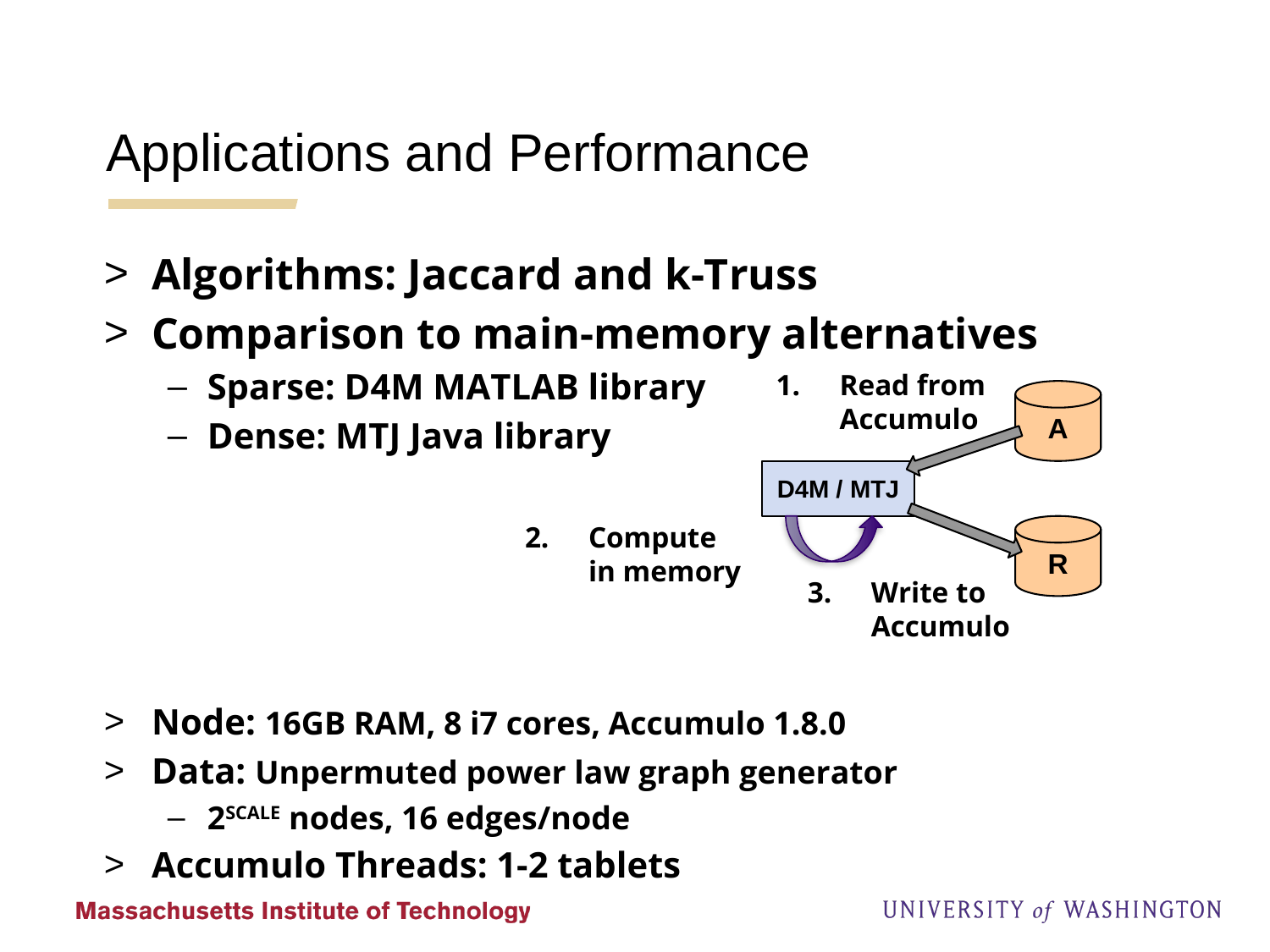

Applications and Performance
Algorithms: Jaccard and k-Truss
Comparison to main-memory alternatives
Sparse: D4M Matlab library
Dense: MTJ Java library

Node: 16GB RAM, 8 i7 cores, Accumulo 1.8.0
Data: Unpermuted power law graph generator
2SCALE nodes, 16 edges/node
Accumulo Threads: 1-2 tablets
Read from Accumulo
A

D4M / MTJ

Compute in memory
R

Write to Accumulo